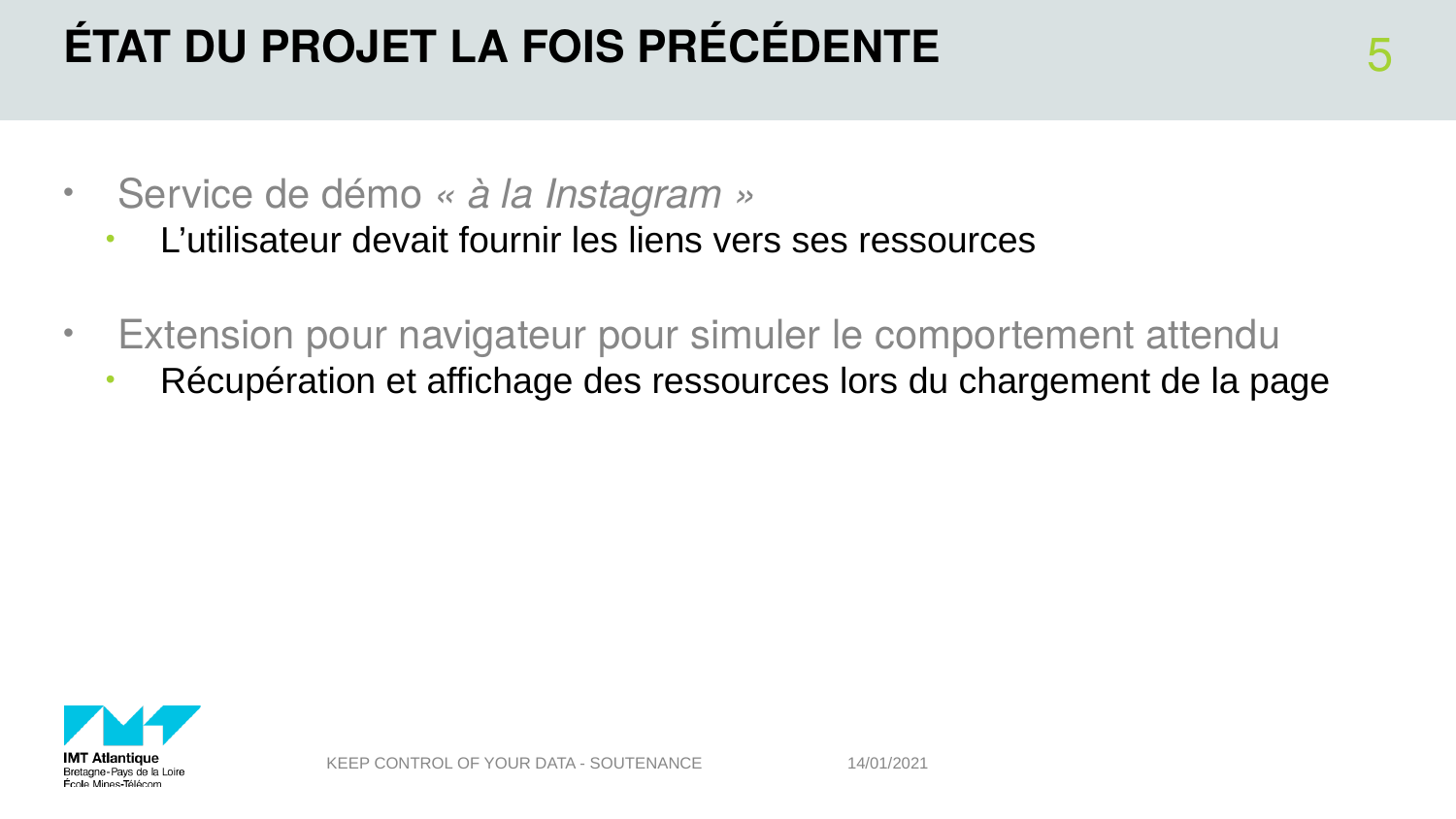

# État du projet la fois précédente
5

Service de démo « à la Instagram »
L’utilisateur devait fournir les liens vers ses ressources

Extension pour navigateur pour simuler le comportement attendu
Récupération et affichage des ressources lors du chargement de la page
Keep Control of your Data - SOUTENANCE
14/01/2021